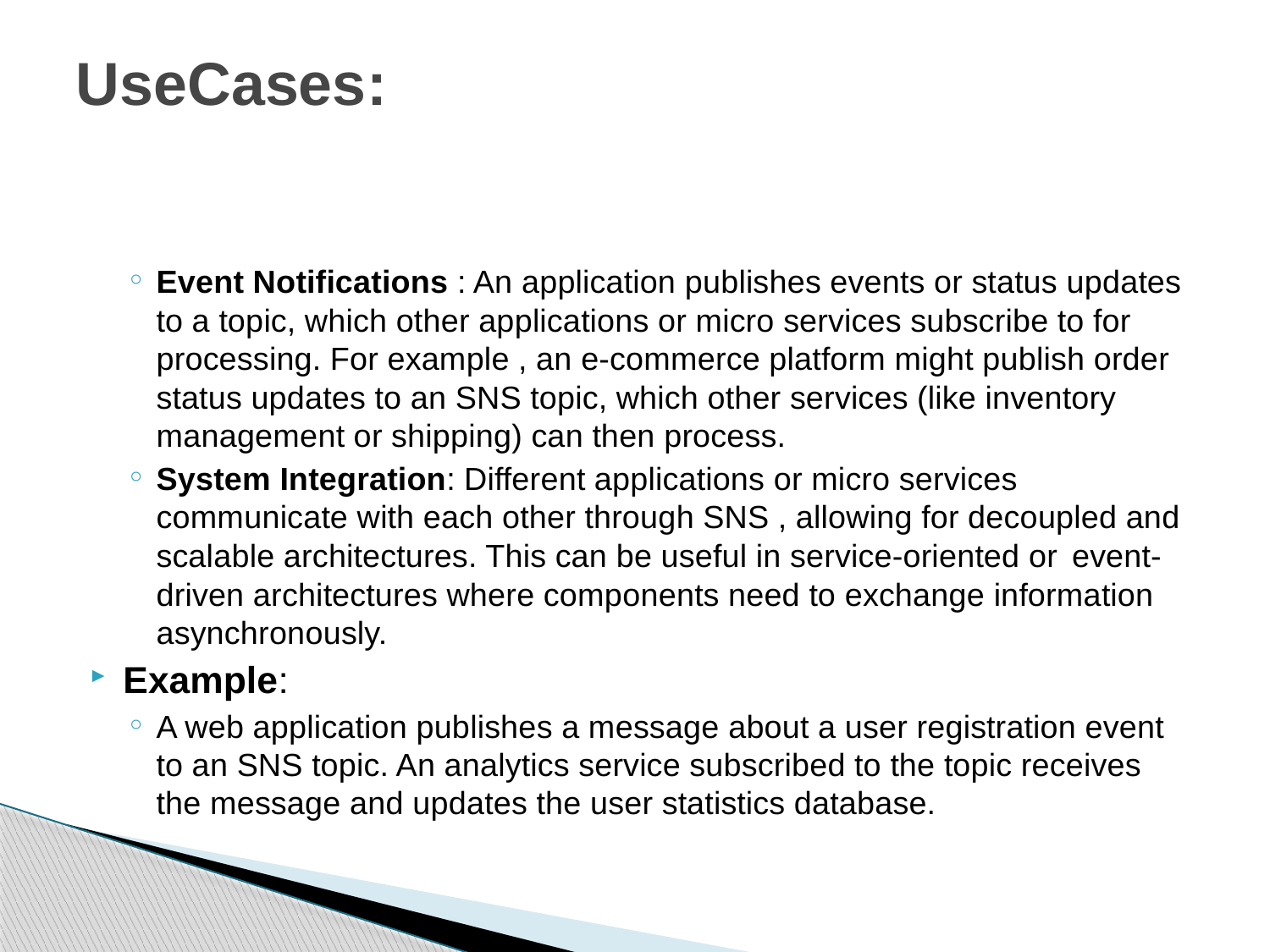

# UseCases:

Event Notifications : An application publishes events or status updates to a topic, which other applications or micro services subscribe to for processing. For example , an e-commerce platform might publish order status updates to an SNS topic, which other services (like inventory management or shipping) can then process.
System Integration: Different applications or micro services communicate with each other through SNS , allowing for decoupled and scalable architectures. This can be useful in service-oriented or  event-driven architectures where components need to exchange information asynchronously.
Example:
A web application publishes a message about a user registration event to an SNS topic. An analytics service subscribed to the topic receives the message and updates the user statistics database.